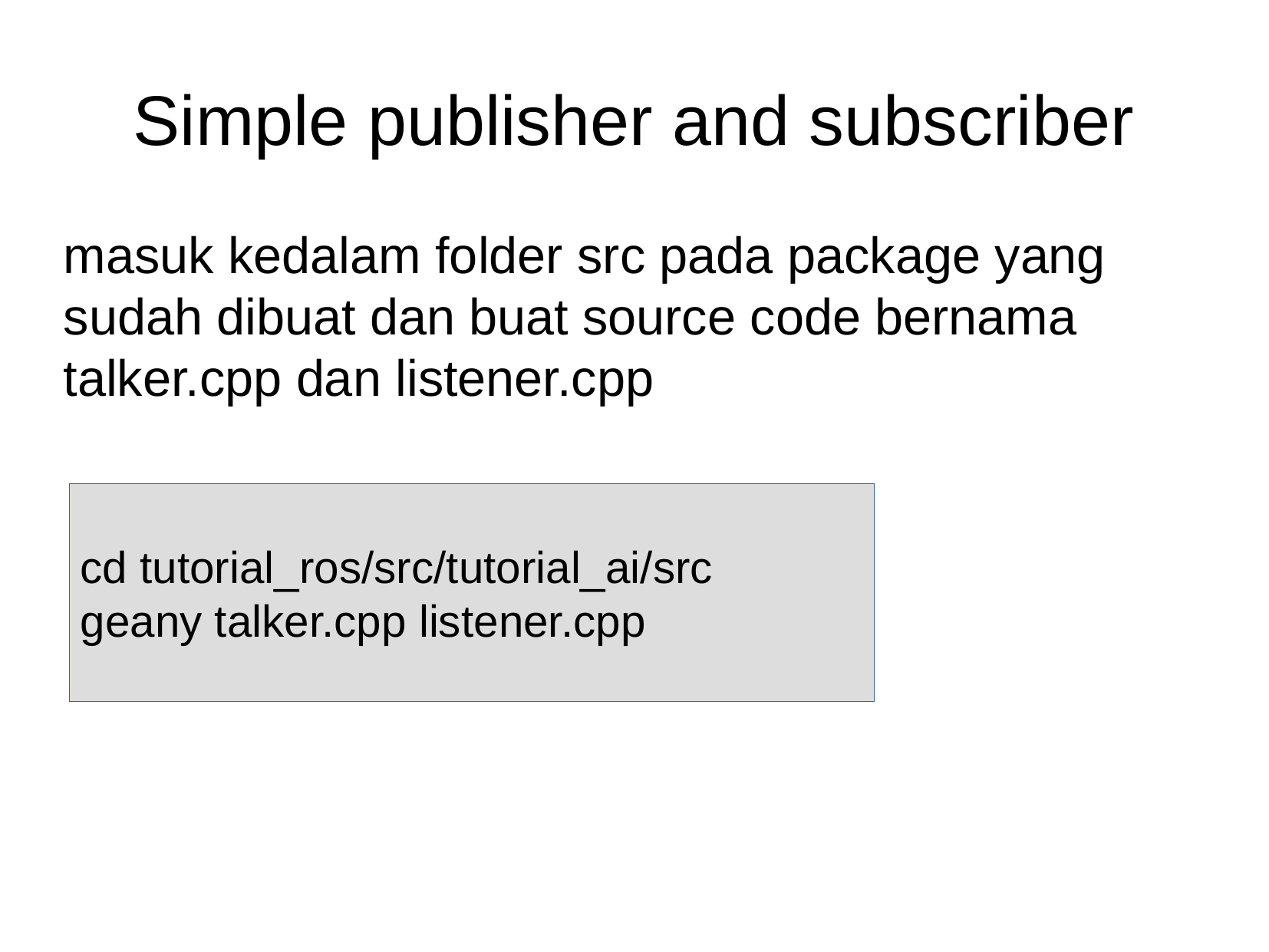

Simple publisher and subscriber
masuk kedalam folder src pada package yang sudah dibuat dan buat source code bernama talker.cpp dan listener.cpp

cd tutorial_ros/src/tutorial_ai/src
geany talker.cpp listener.cpp